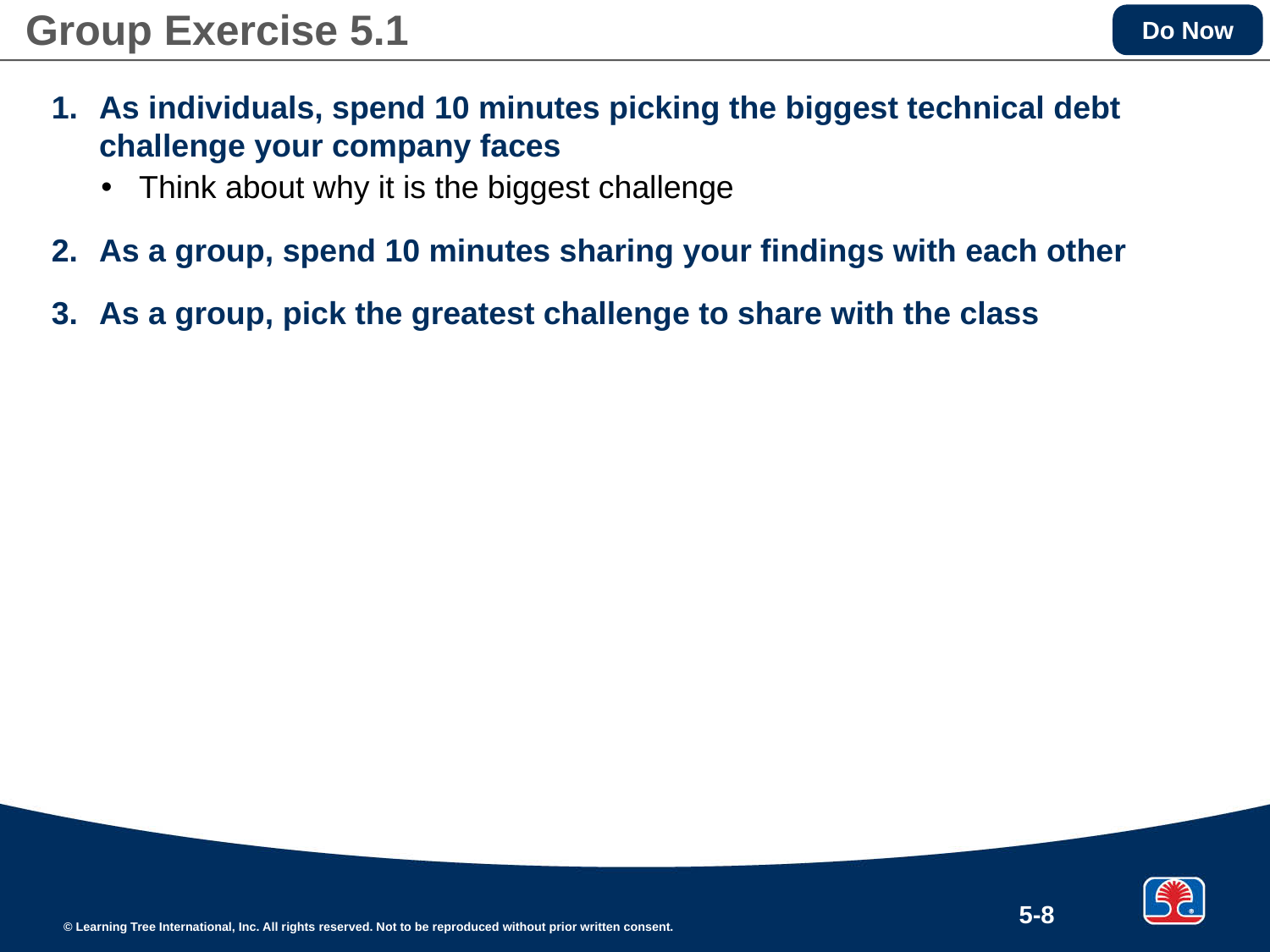

# Group Exercise 5.1
As individuals, spend 10 minutes picking the biggest technical debt challenge your company faces
Think about why it is the biggest challenge
As a group, spend 10 minutes sharing your findings with each other
As a group, pick the greatest challenge to share with the class